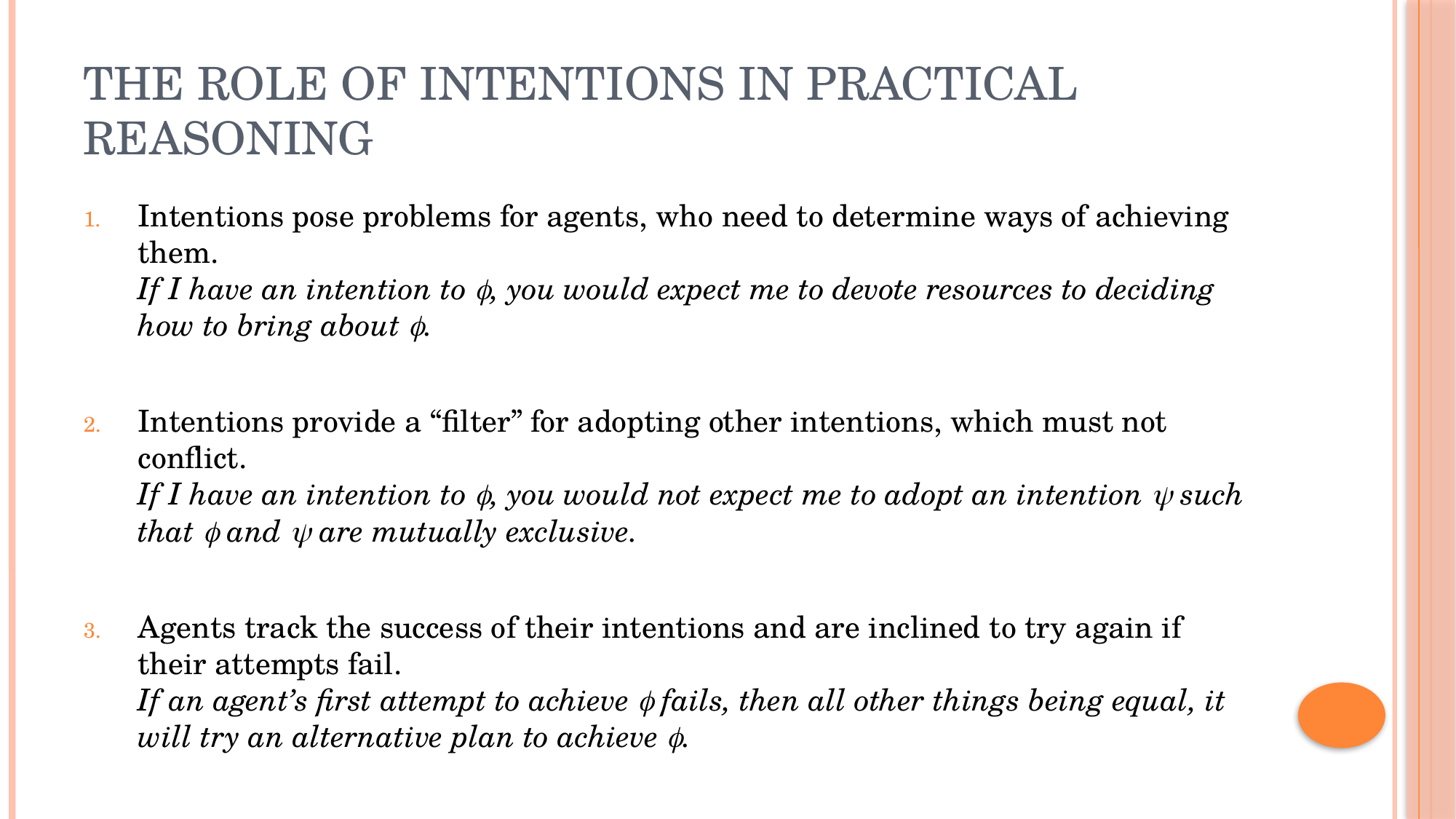

# The Role of Intentions in Practical Reasoning
Intentions pose problems for agents, who need to determine ways of achieving them.
If I have an intention to φ, you would expect me to devote resources to deciding how to bring about φ.

Intentions provide a “filter” for adopting other intentions, which must not conflict.
If I have an intention to φ, you would not expect me to adopt an intention ψ such that φ and ψ are mutually exclusive.

Agents track the success of their intentions and are inclined to try again if their attempts fail.
If an agent’s first attempt to achieve φ fails, then all other things being equal, it will try an alternative plan to achieve φ.